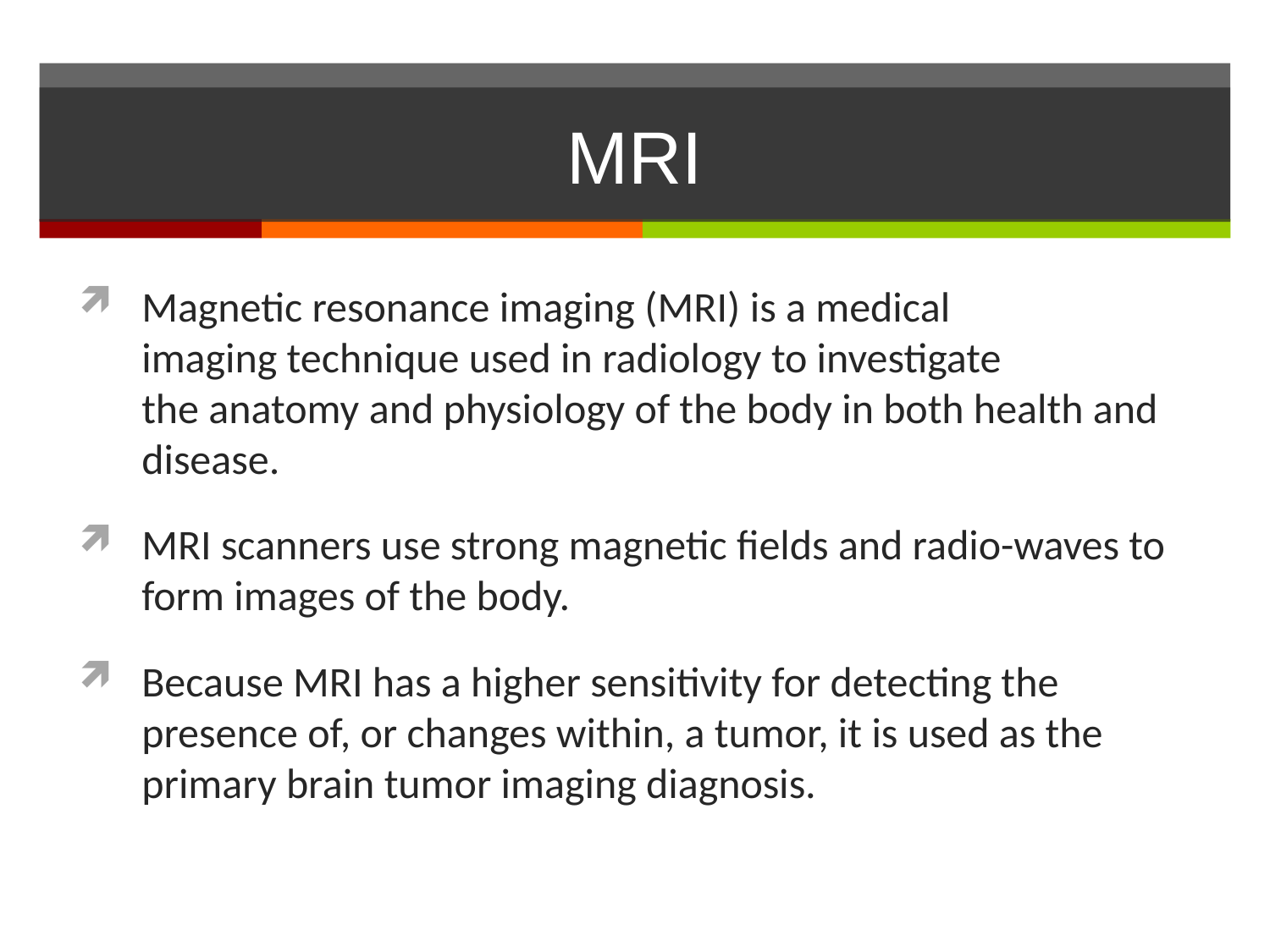

# MRI
Magnetic resonance imaging (MRI) is a medical imaging technique used in radiology to investigate the anatomy and physiology of the body in both health and disease.
MRI scanners use strong magnetic fields and radio-waves to form images of the body.
Because MRI has a higher sensitivity for detecting the presence of, or changes within, a tumor, it is used as the primary brain tumor imaging diagnosis.